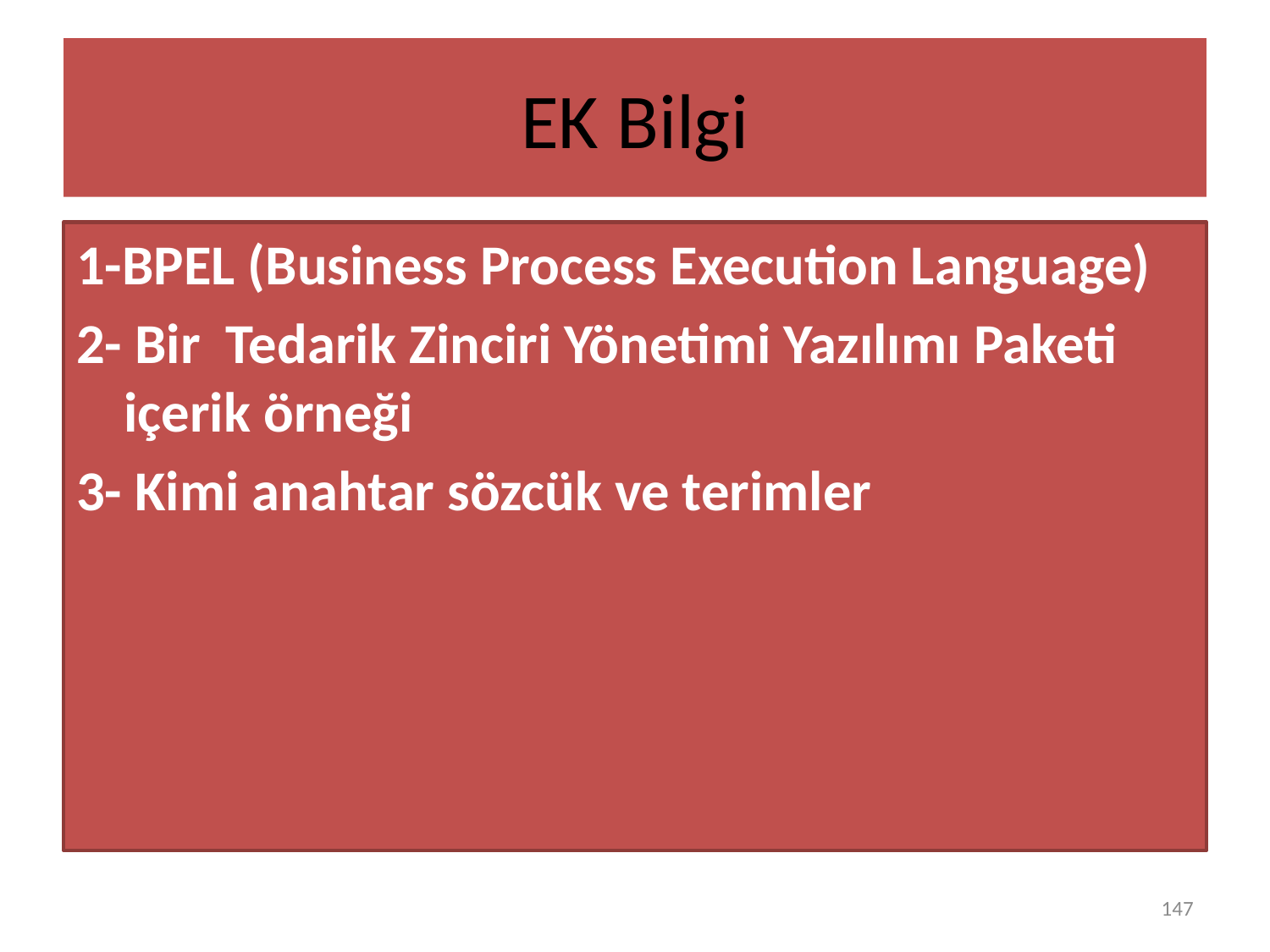

# EK Bilgi
1-BPEL (Business Process Execution Language)
2- Bir  Tedarik Zinciri Yönetimi Yazılımı Paketi içerik örneği
3- Kimi anahtar sözcük ve terimler

147